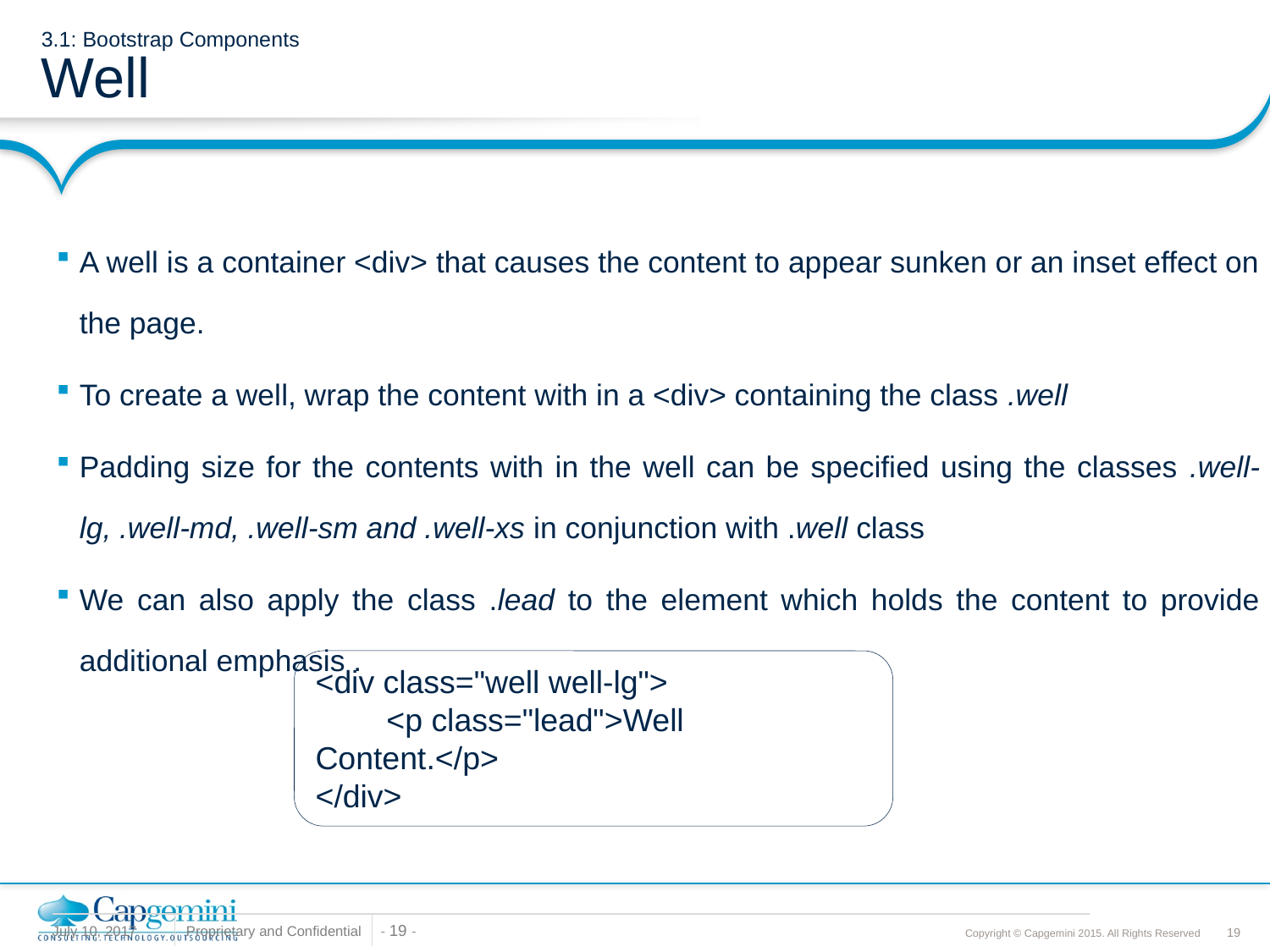

# 3.1: Bootstrap Components Well
A well is a container <div> that causes the content to appear sunken or an inset effect on the page.
To create a well, wrap the content with in a <div> containing the class .well
Padding size for the contents with in the well can be specified using the classes .well-lg, .well-md, .well-sm and .well-xs in conjunction with .well class
We can also apply the class .lead to the element which holds the content to provide additional emphasis .

<div class="well well-lg">
        <p class="lead">Well Content.</p>
</div>